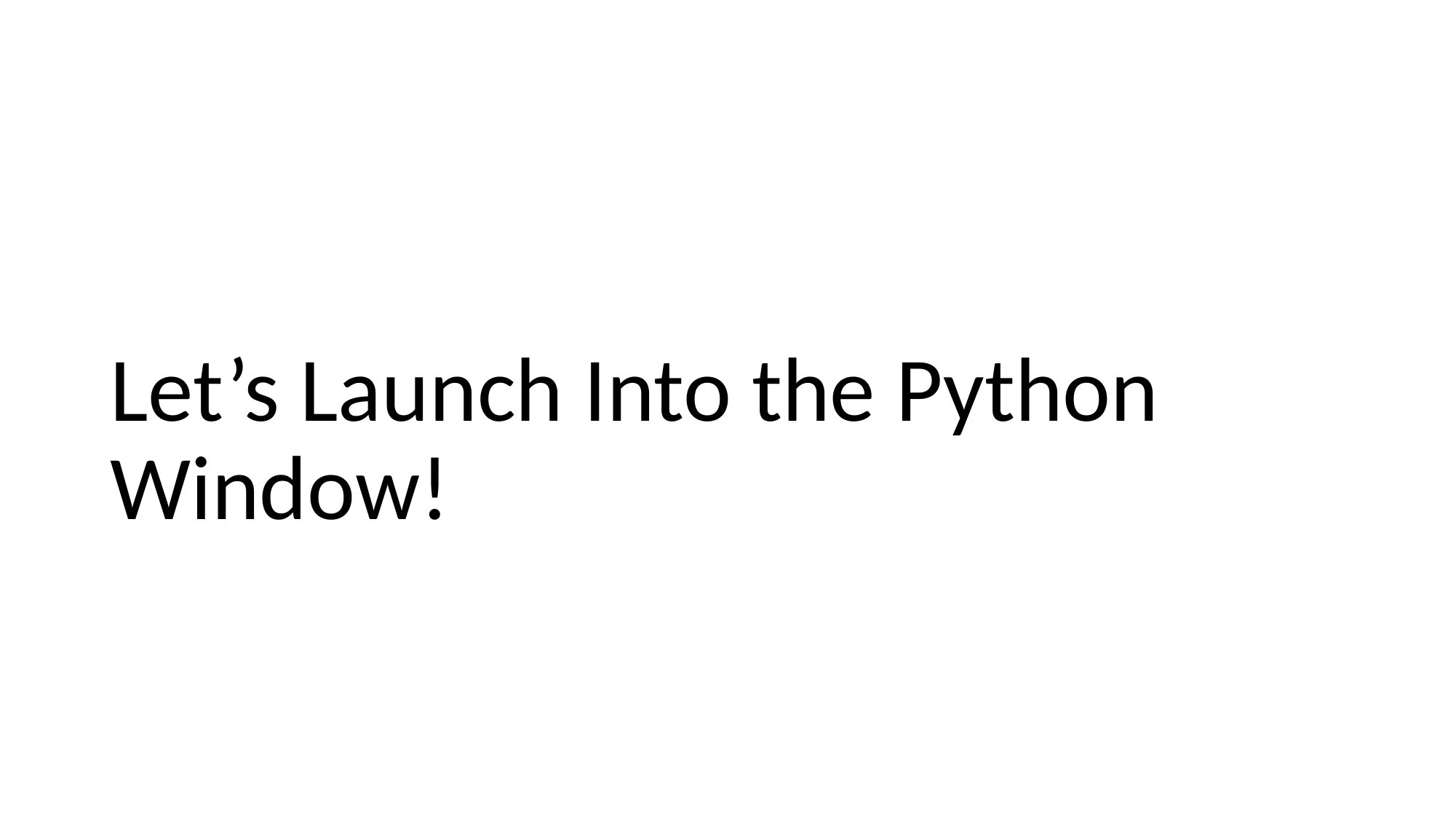

# Let’s Launch Into the Python Window!